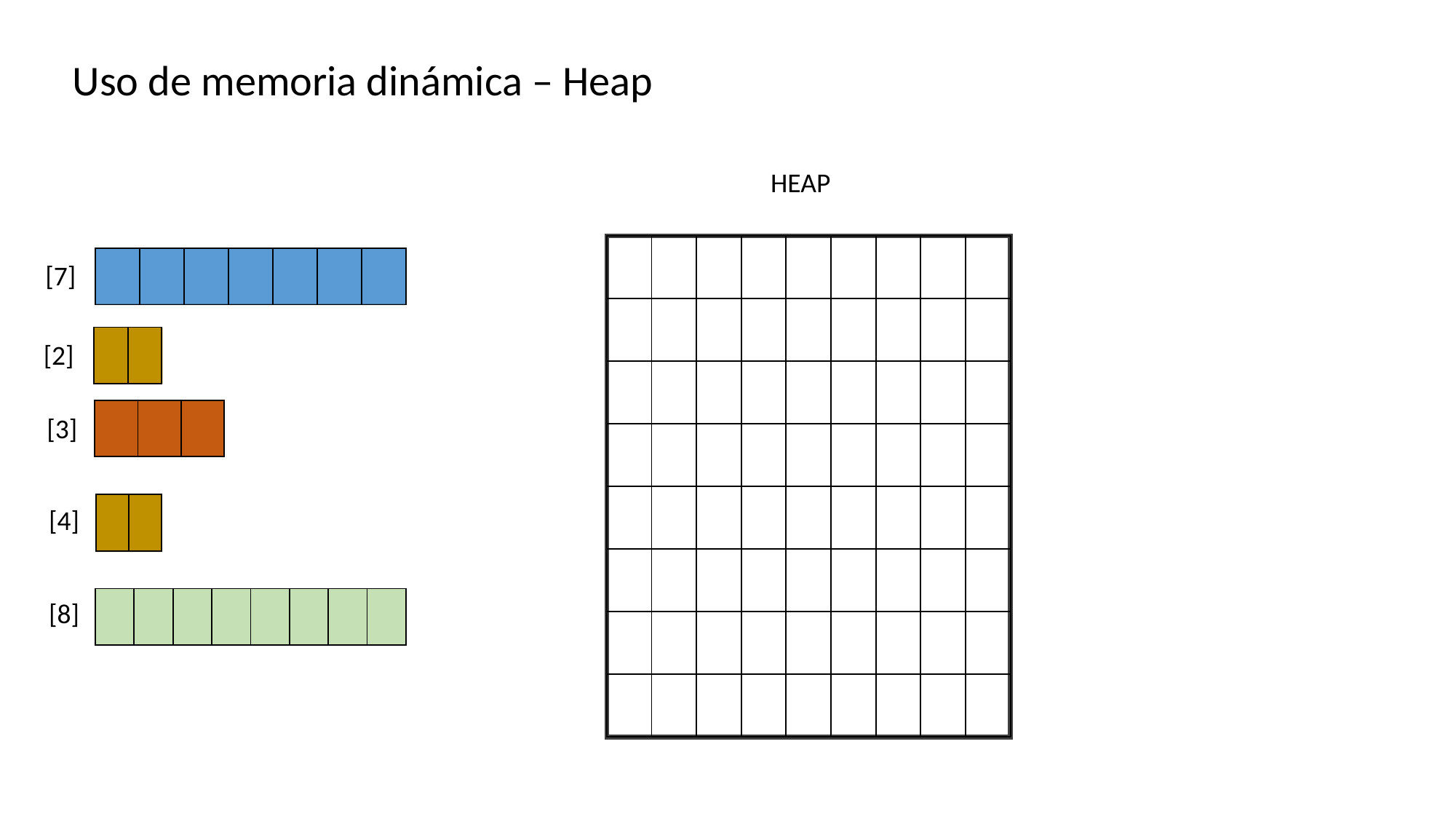

Uso de memoria dinámica – Heap
HEAP

|  |  |  |  |  |  |  |  |  |
| --- | --- | --- | --- | --- | --- | --- | --- | --- |
|  |  |  |  |  |  |  |  |  |
|  |  |  |  |  |  |  |  |  |
|  |  |  |  |  |  |  |  |  |
|  |  |  |  |  |  |  |  |  |
|  |  |  |  |  |  |  |  |  |
|  |  |  |  |  |  |  |  |  |
|  |  |  |  |  |  |  |  |  |

|  |  |  |  |  |  |  |
| --- | --- | --- | --- | --- | --- | --- |
[7]
|  |  |
| --- | --- |

[2]

|  |  |  |
| --- | --- | --- |
[3]

|  |  |
| --- | --- |
[4]
|  |  |  |  |  |  |  |  |
| --- | --- | --- | --- | --- | --- | --- | --- |
[8]